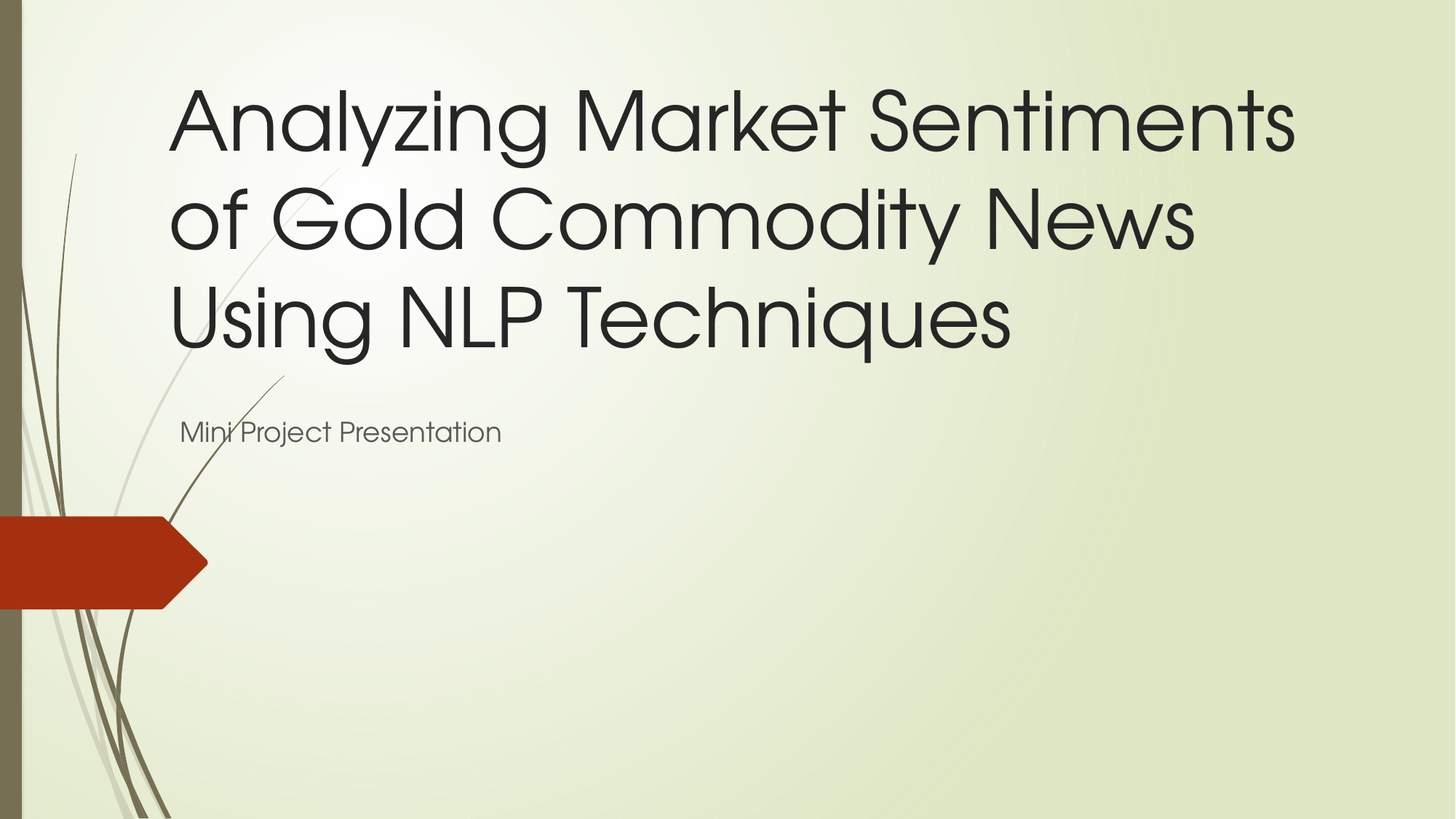

# Analyzing Market Sentiments of Gold Commodity News Using NLP Techniques
Mini Project Presentation